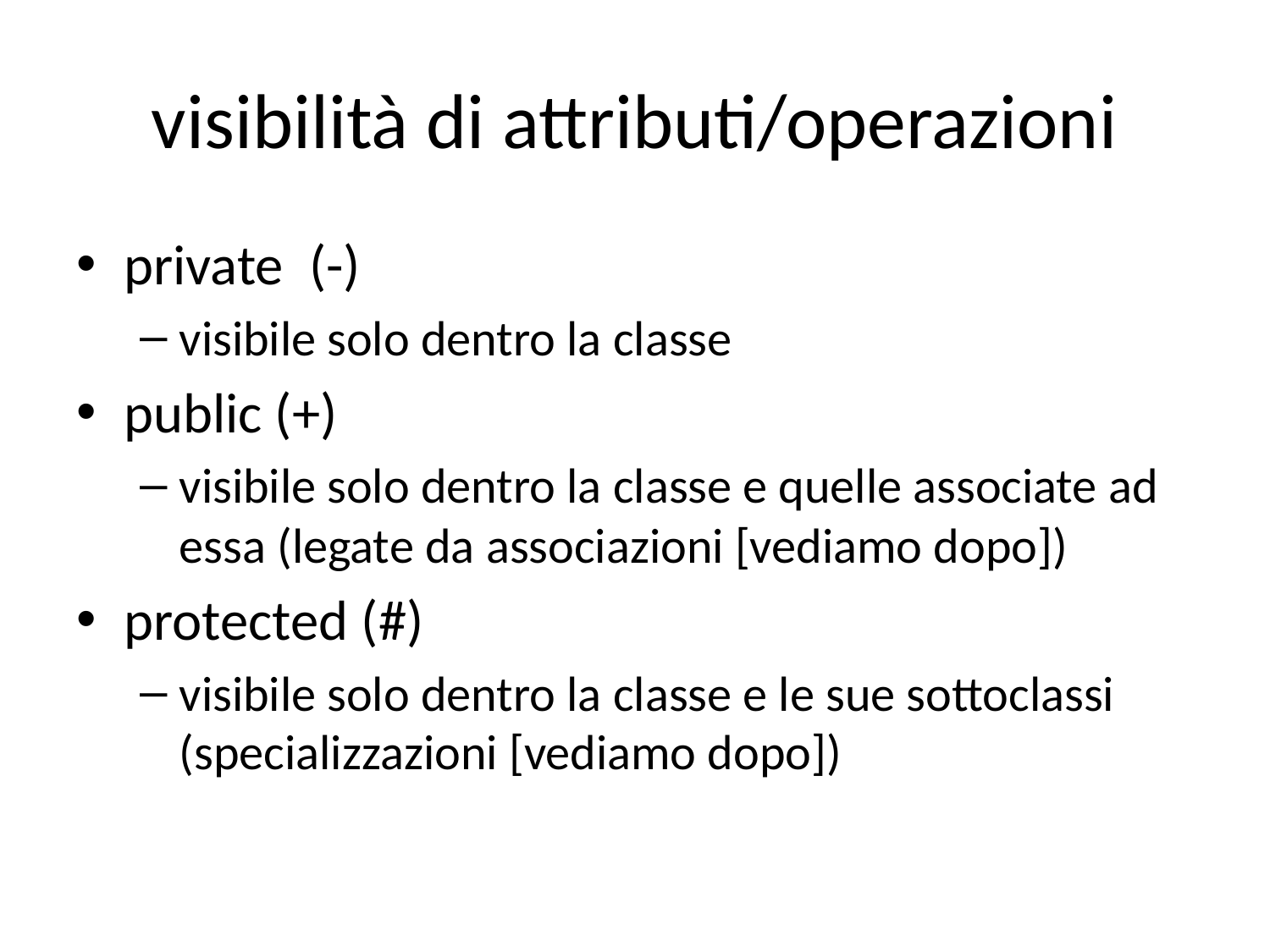

# visibilità di attributi/operazioni
private  (-)
visibile solo dentro la classe
public (+)
visibile solo dentro la classe e quelle associate ad essa (legate da associazioni [vediamo dopo])
protected (#)
visibile solo dentro la classe e le sue sottoclassi (specializzazioni [vediamo dopo])